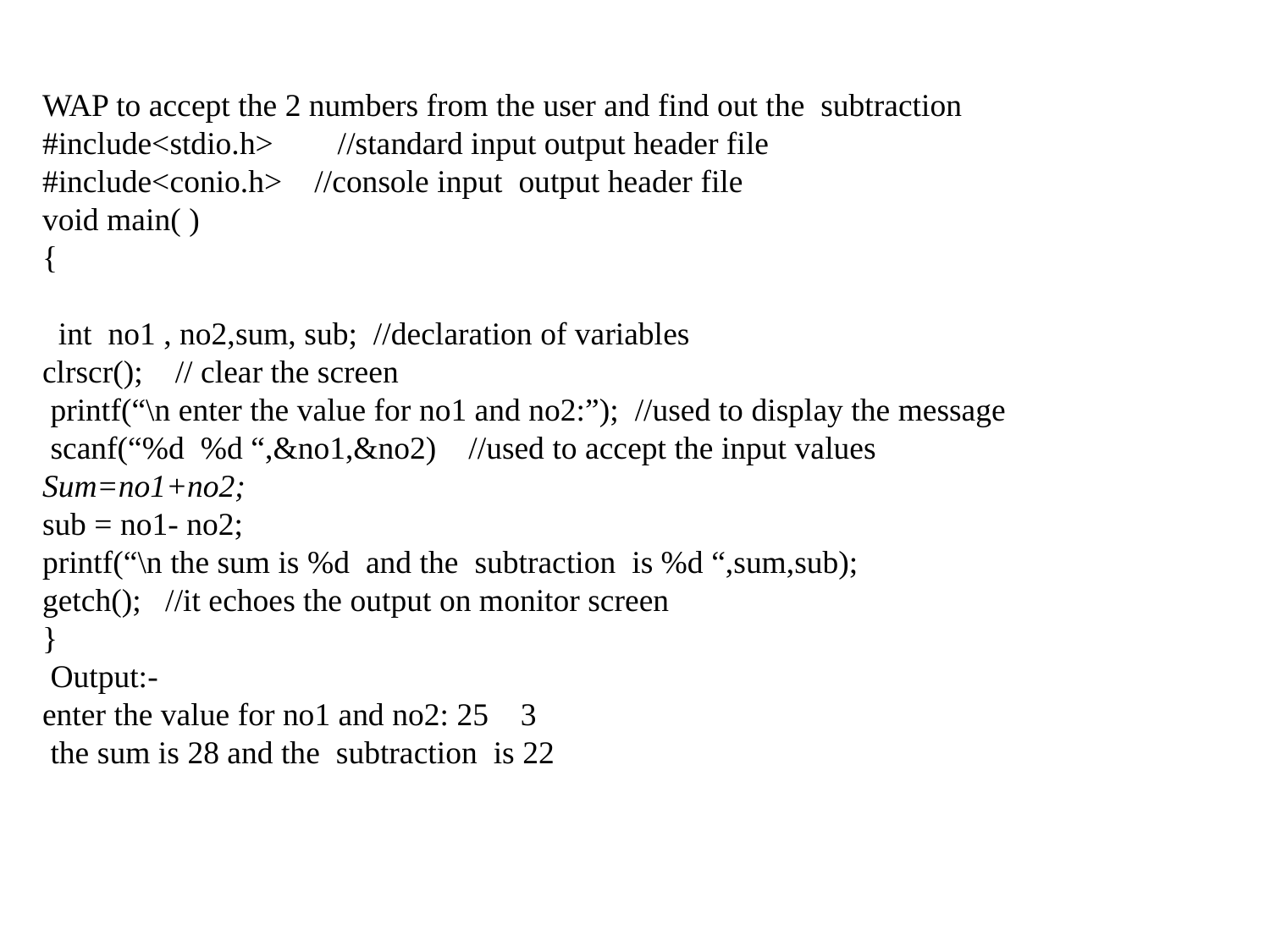

WAP to accept the 2 numbers from the user and find out the  subtraction
#include<stdio.h>        //standard input output header file
#include<conio.h>    //console input  output header file
void main( )
{

  int  no1 , no2,sum, sub;  //declaration of variables
clrscr();    // clear the screen
 printf(“\n enter the value for no1 and no2:”);  //used to display the message
 scanf(“%d  %d “,&no1,&no2)    //used to accept the input values
Sum=no1+no2;
sub = no1- no2;
printf(“\n the sum is %d  and the  subtraction  is %d “,sum,sub);
getch();   //it echoes the output on monitor screen
}
 Output:-
enter the value for no1 and no2: 25    3
 the sum is 28 and the  subtraction  is 22